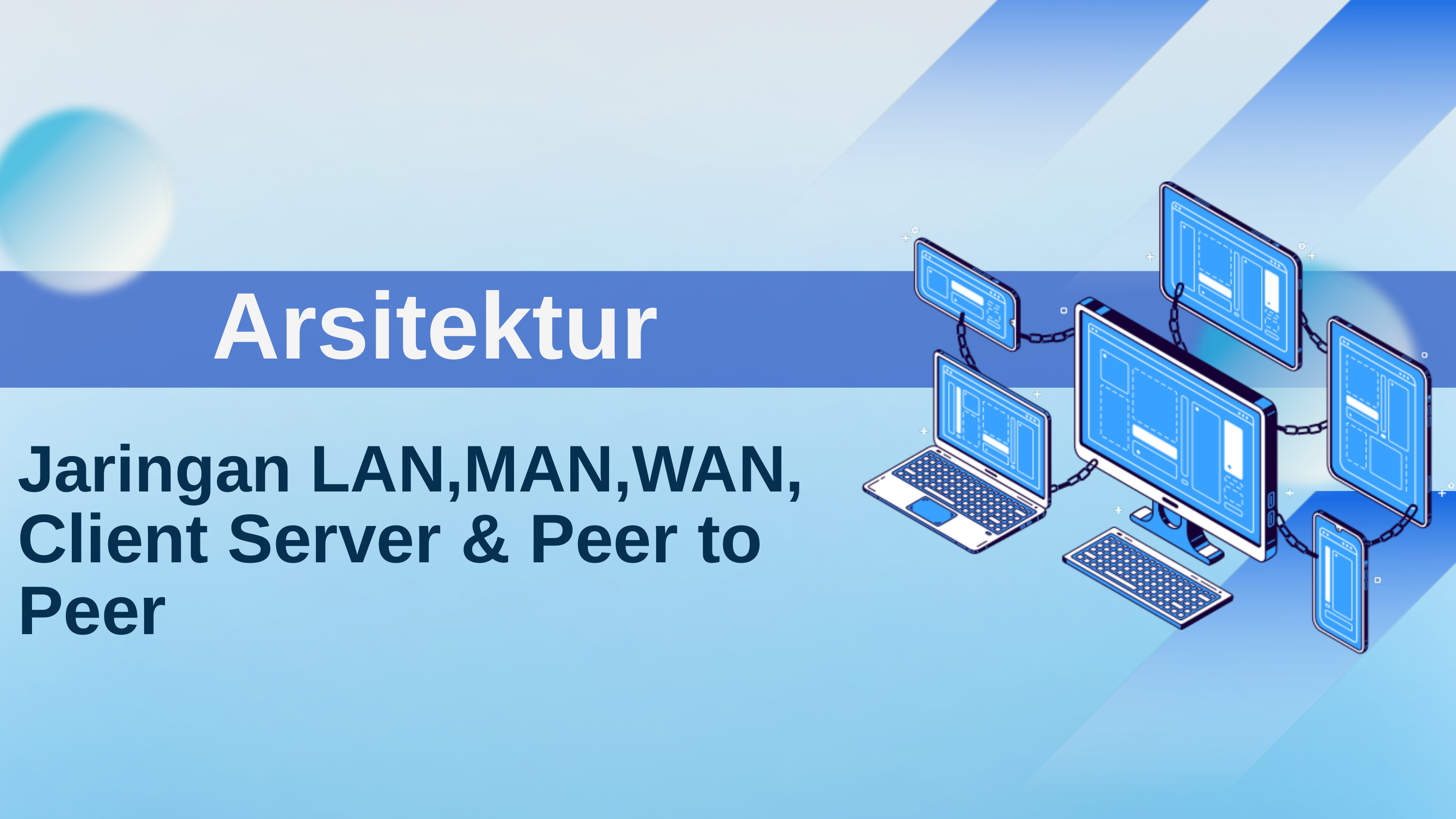

Arsitektur
Jaringan LAN,MAN,WAN,
Client Server & Peer to Peer